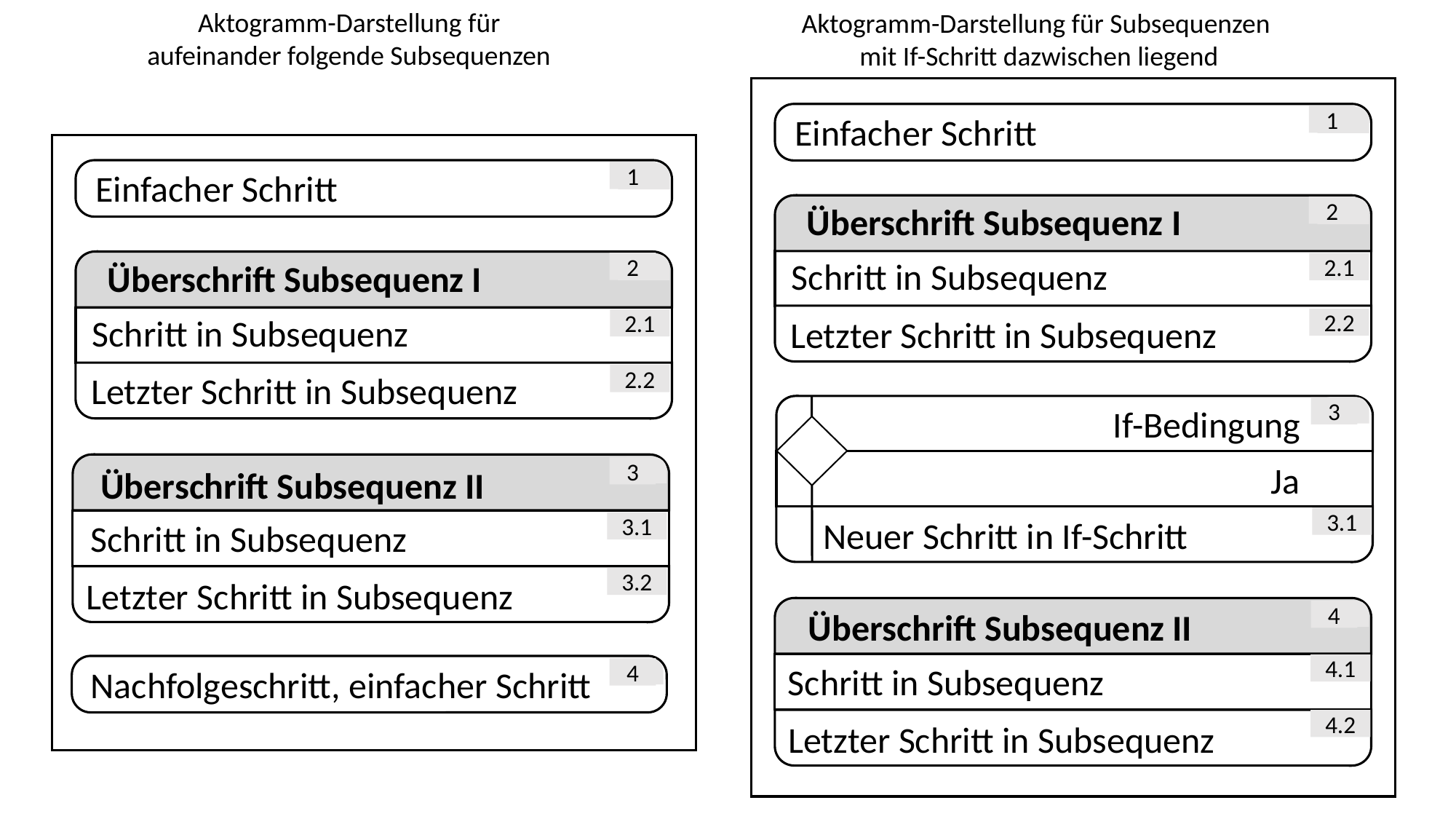

Aktogramm-Darstellung für Subsequenzen
mit If-Schritt dazwischen liegend
Aktogramm-Darstellung für
aufeinander folgende Subsequenzen

Einfacher Schritt
1

Einfacher Schritt
1

Überschrift Subsequenz I

2

Schritt in Subsequenz
Überschrift Subsequenz I

2
2.1

Schritt in Subsequenz

Letzter Schritt in Subsequenz

2.2
2.1

Letzter Schritt in Subsequenz
2.2

If-Bedingung

3

Ja

3
Überschrift Subsequenz II

Neuer Schritt in If-Schritt
3.1

Schritt in Subsequenz
3.1

3.2
Letzter Schritt in Subsequenz

Überschrift Subsequenz II

4

Schritt in Subsequenz
4.1

Nachfolgeschritt, einfacher Schritt

4

4.2
Letzter Schritt in Subsequenz